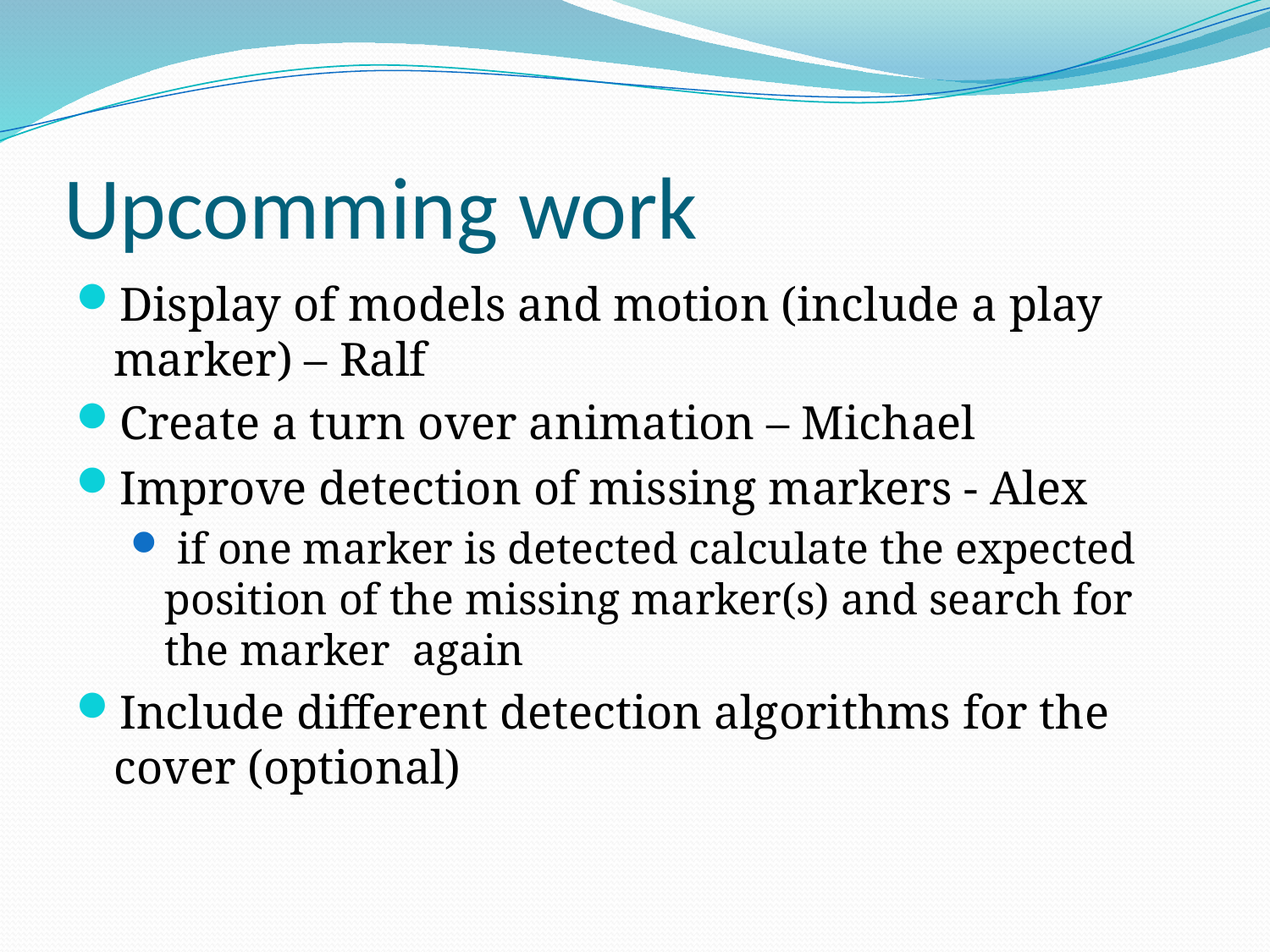

# Upcomming work
Display of models and motion (include a play marker) – Ralf
Create a turn over animation – Michael
Improve detection of missing markers - Alex
 if one marker is detected calculate the expected position of the missing marker(s) and search for the marker  again
Include different detection algorithms for the cover (optional)